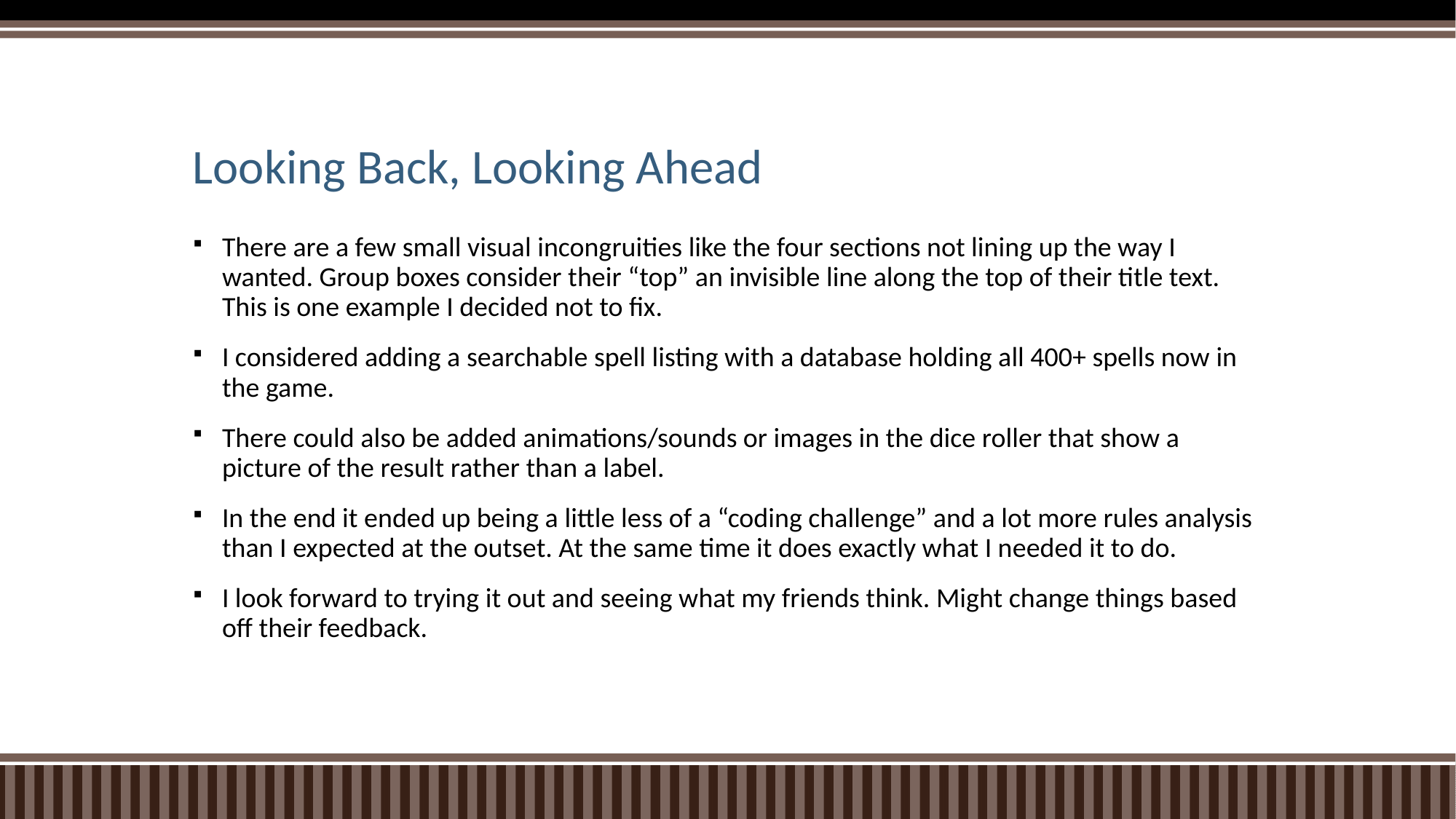

# Looking Back, Looking Ahead
There are a few small visual incongruities like the four sections not lining up the way I wanted. Group boxes consider their “top” an invisible line along the top of their title text. This is one example I decided not to fix.
I considered adding a searchable spell listing with a database holding all 400+ spells now in the game.
There could also be added animations/sounds or images in the dice roller that show a picture of the result rather than a label.
In the end it ended up being a little less of a “coding challenge” and a lot more rules analysis than I expected at the outset. At the same time it does exactly what I needed it to do.
I look forward to trying it out and seeing what my friends think. Might change things based off their feedback.